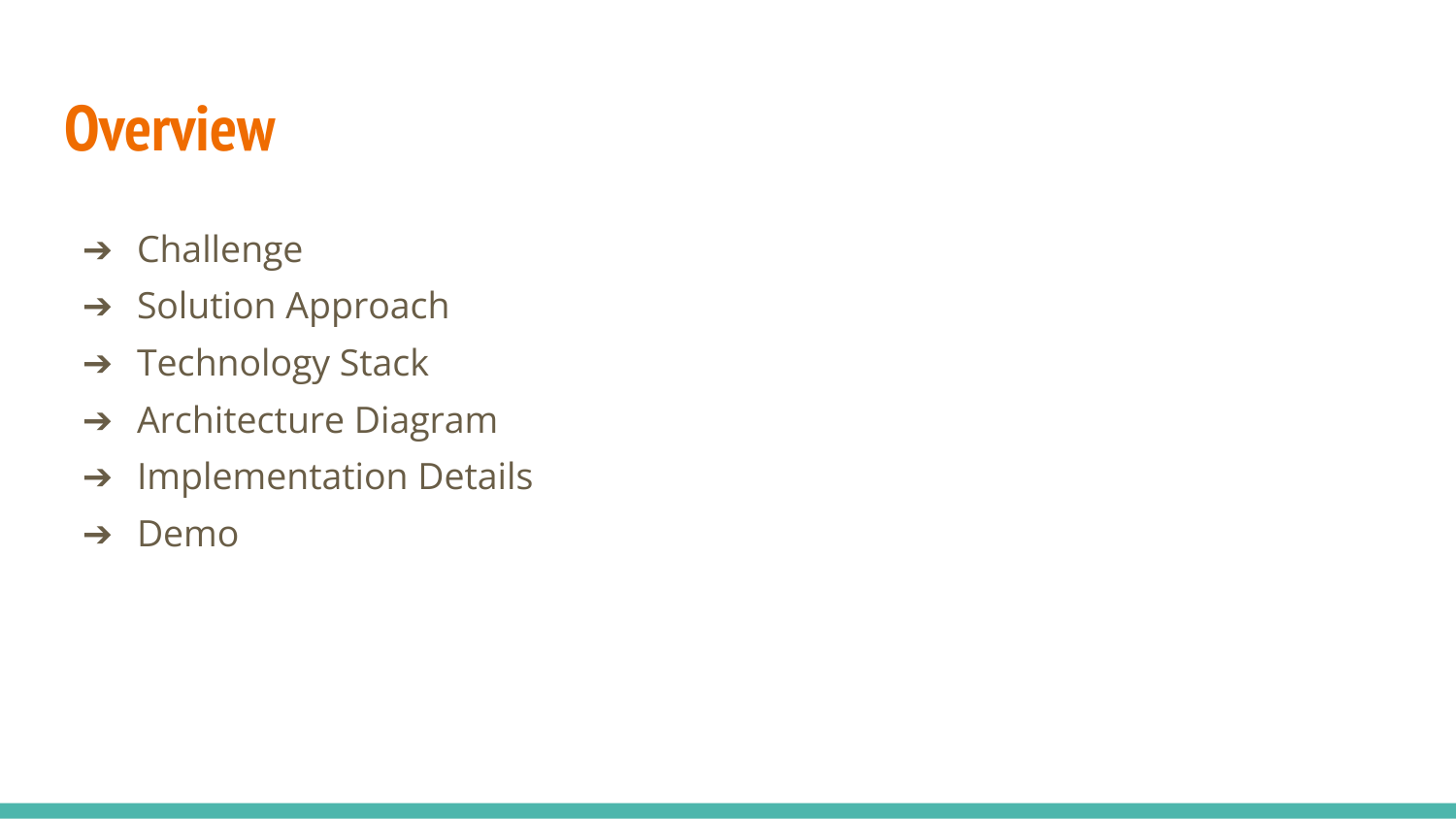

# Overview
Challenge
Solution Approach
Technology Stack
Architecture Diagram
Implementation Details
Demo